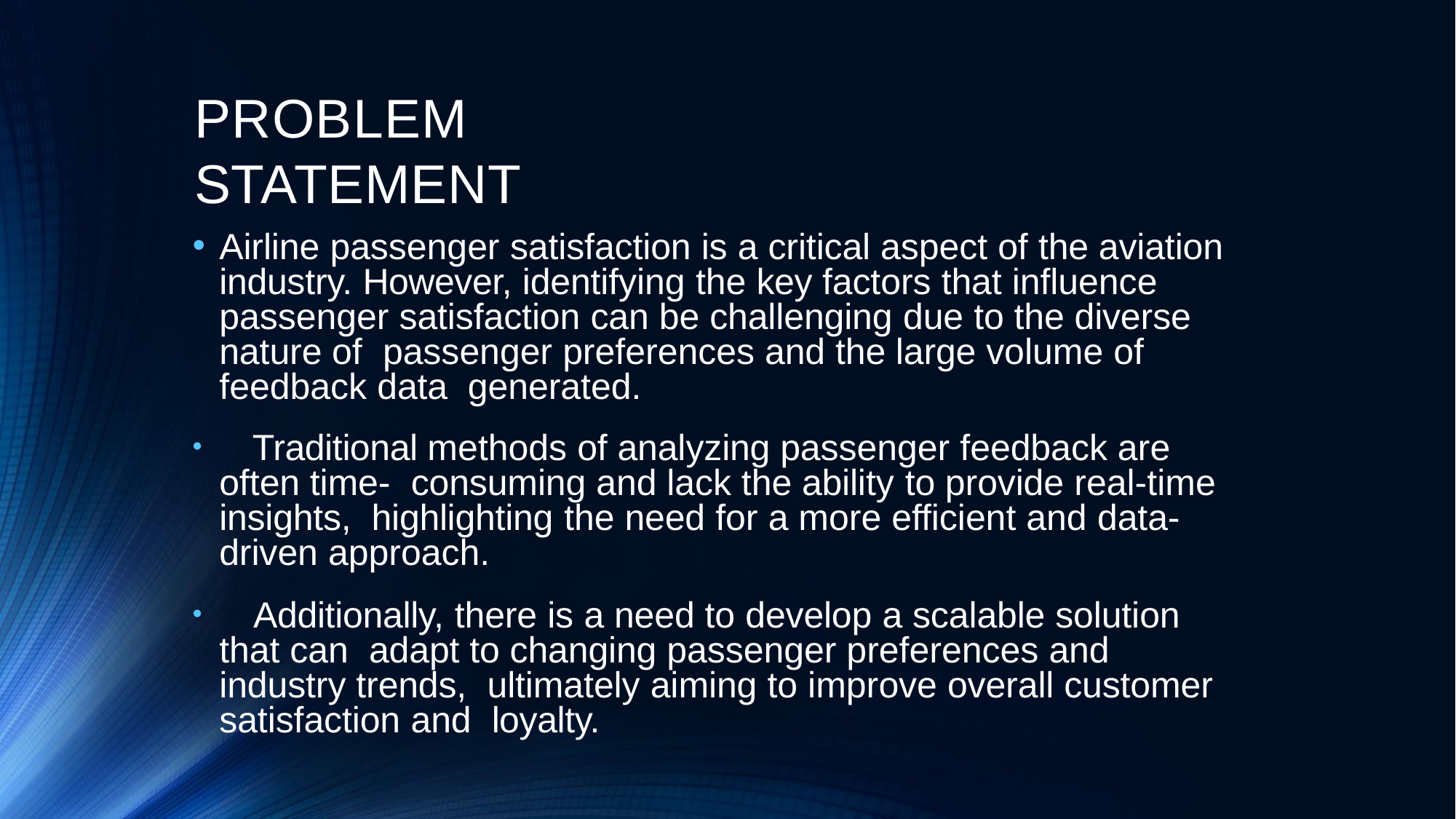

# PROBLEM STATEMENT
Airline passenger satisfaction is a critical aspect of the aviation  industry. However, identifying the key factors that influence  passenger satisfaction can be challenging due to the diverse nature of  passenger preferences and the large volume of feedback data  generated.
	Traditional methods of analyzing passenger feedback are often time-  consuming and lack the ability to provide real-time insights,  highlighting the need for a more efficient and data-driven approach.
	Additionally, there is a need to develop a scalable solution that can  adapt to changing passenger preferences and industry trends,  ultimately aiming to improve overall customer satisfaction and  loyalty.